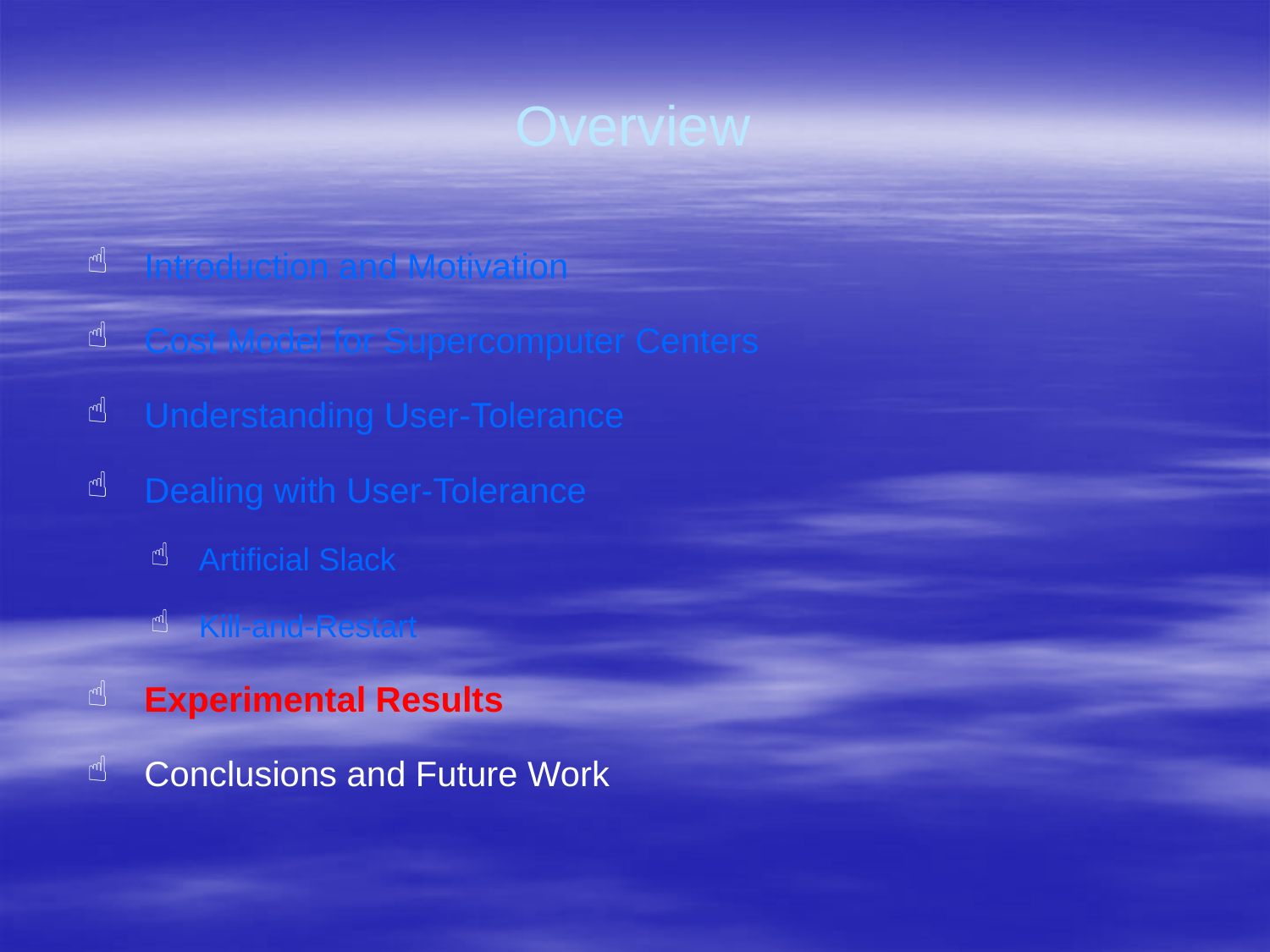

# Overview
 Introduction and Motivation
 Cost Model for Supercomputer Centers
 Understanding User-Tolerance
 Dealing with User-Tolerance
 Artificial Slack
 Kill-and-Restart
 Experimental Results
 Conclusions and Future Work